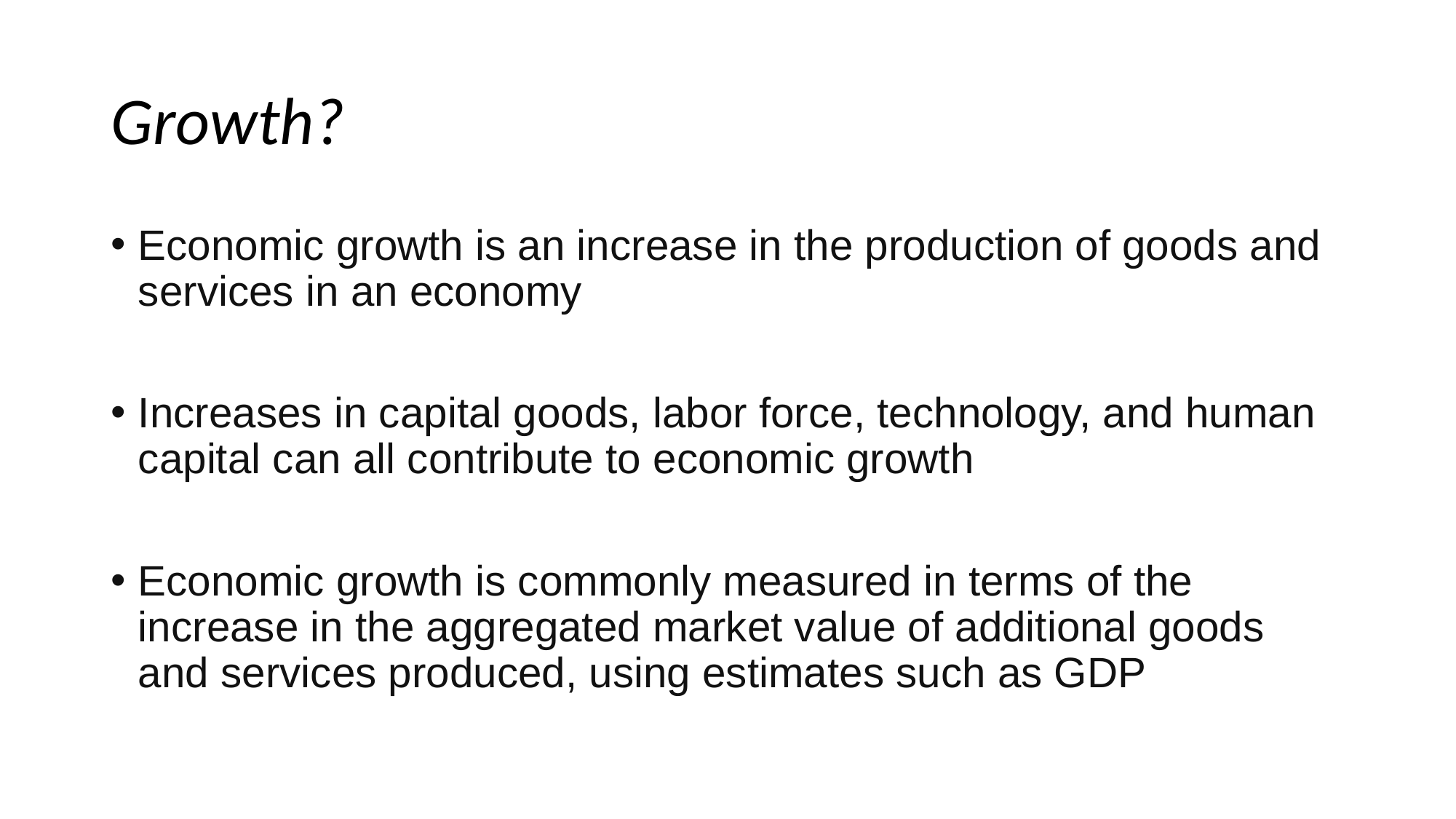

# Growth?
Economic growth is an increase in the production of goods and services in an economy

Increases in capital goods, labor force, technology, and human capital can all contribute to economic growth

Economic growth is commonly measured in terms of the increase in the aggregated market value of additional goods and services produced, using estimates such as GDP